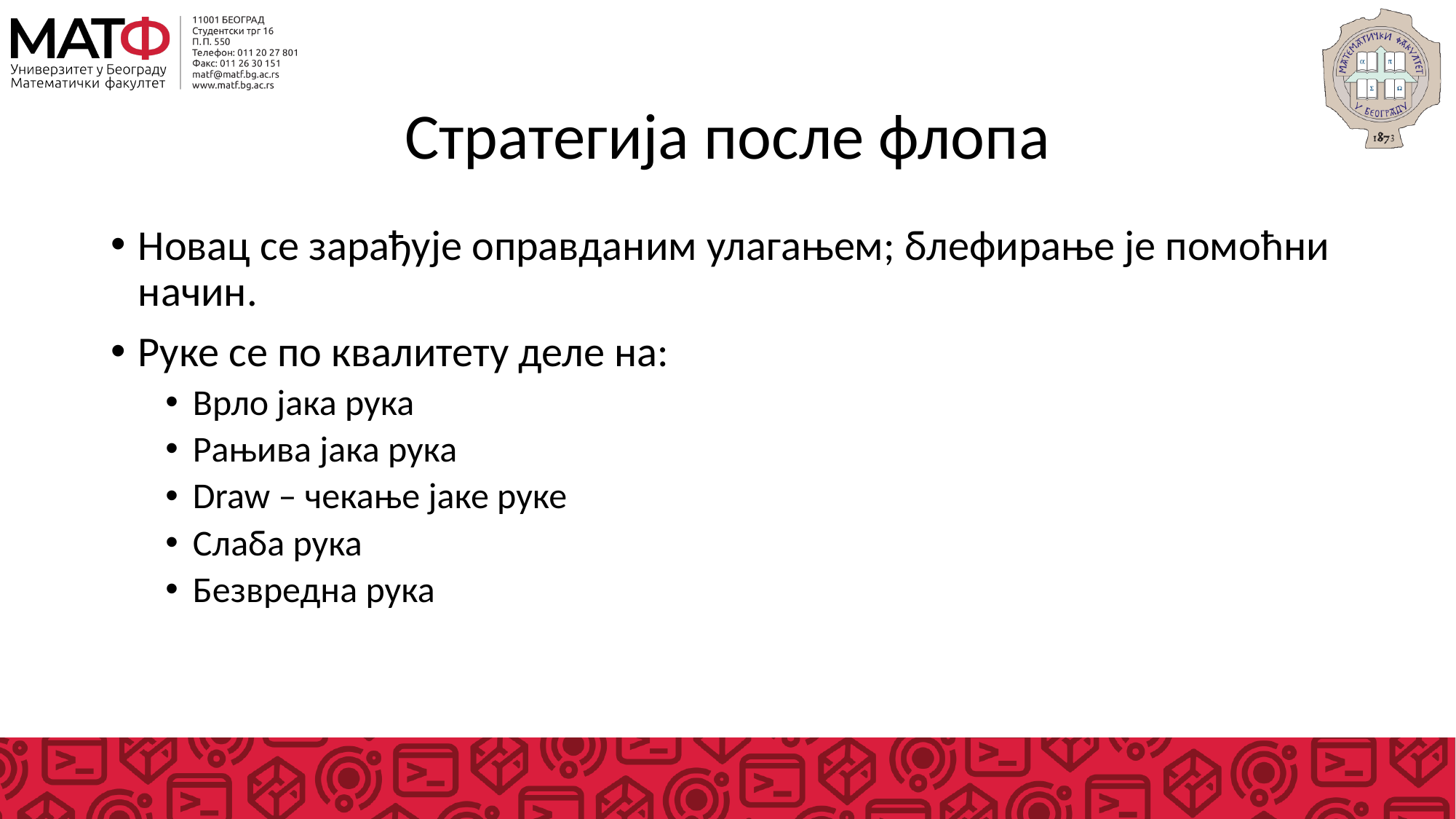

# Стратегија после флопа
Новац се зарађује оправданим улагањем; блефирање је помоћни начин.
Руке се по квалитету деле на:
Врло јака рука
Рањива јака рука
Draw – чекање јаке руке
Слаба рука
Безвредна рука